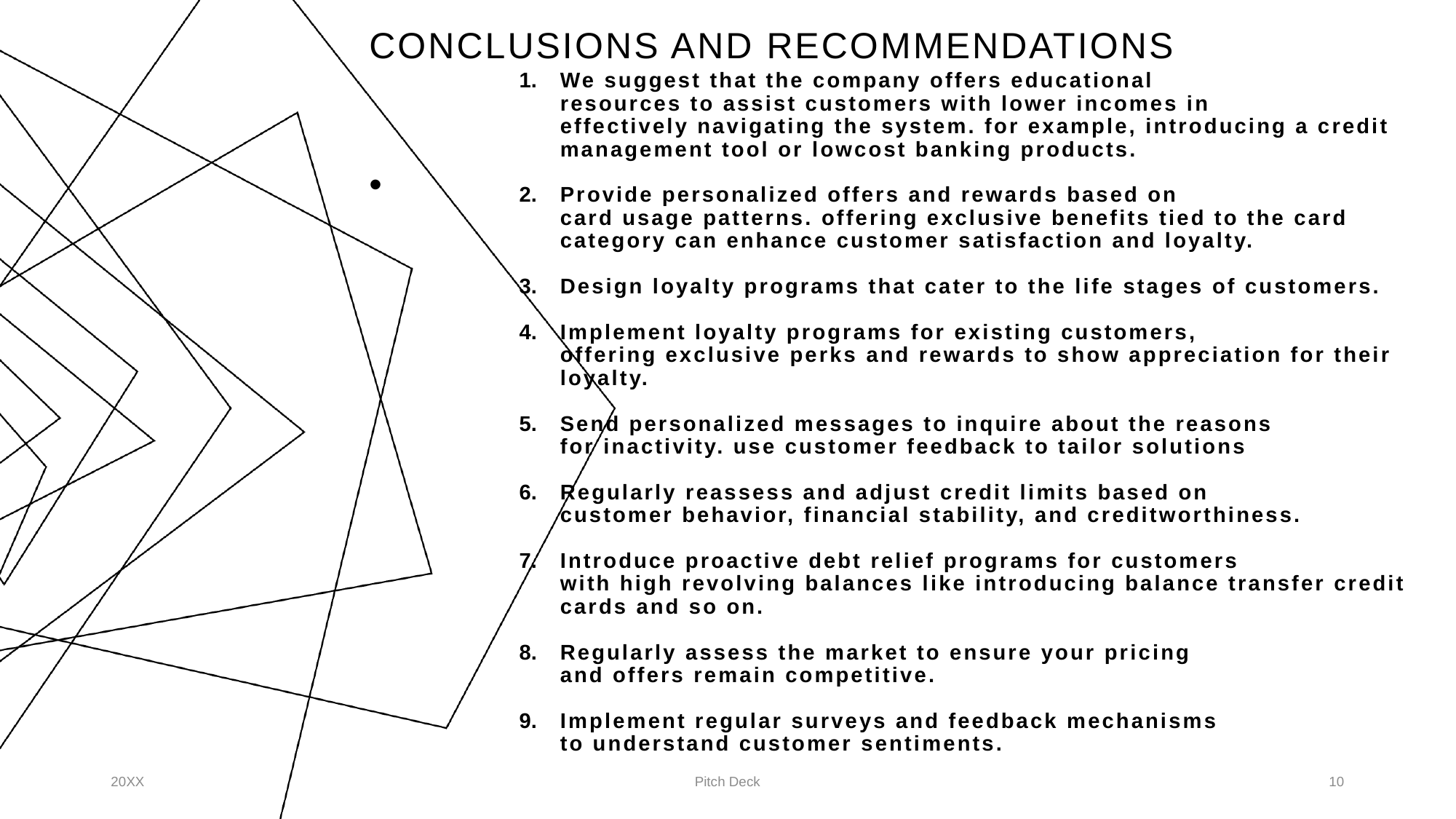

# CONCLUSIONS AND RECOMMENDATIONs

We suggest that the company offers educational resources to assist customers with lower incomes in effectively navigating the system. for example, introducing a credit management tool or lowcost banking products.
Provide personalized offers and rewards based on card usage patterns. offering exclusive benefits tied to the card category can enhance customer satisfaction and loyalty.
Design loyalty programs that cater to the life stages of customers.
Implement loyalty programs for existing customers, offering exclusive perks and rewards to show appreciation for their loyalty.
Send personalized messages to inquire about the reasons for inactivity. use customer feedback to tailor solutions
Regularly reassess and adjust credit limits based on customer behavior, financial stability, and creditworthiness.
Introduce proactive debt relief programs for customers with high revolving balances like introducing balance transfer credit cards and so on.
Regularly assess the market to ensure your pricing and offers remain competitive.
Implement regular surveys and feedback mechanisms to understand customer sentiments.

20XX
Pitch Deck
10